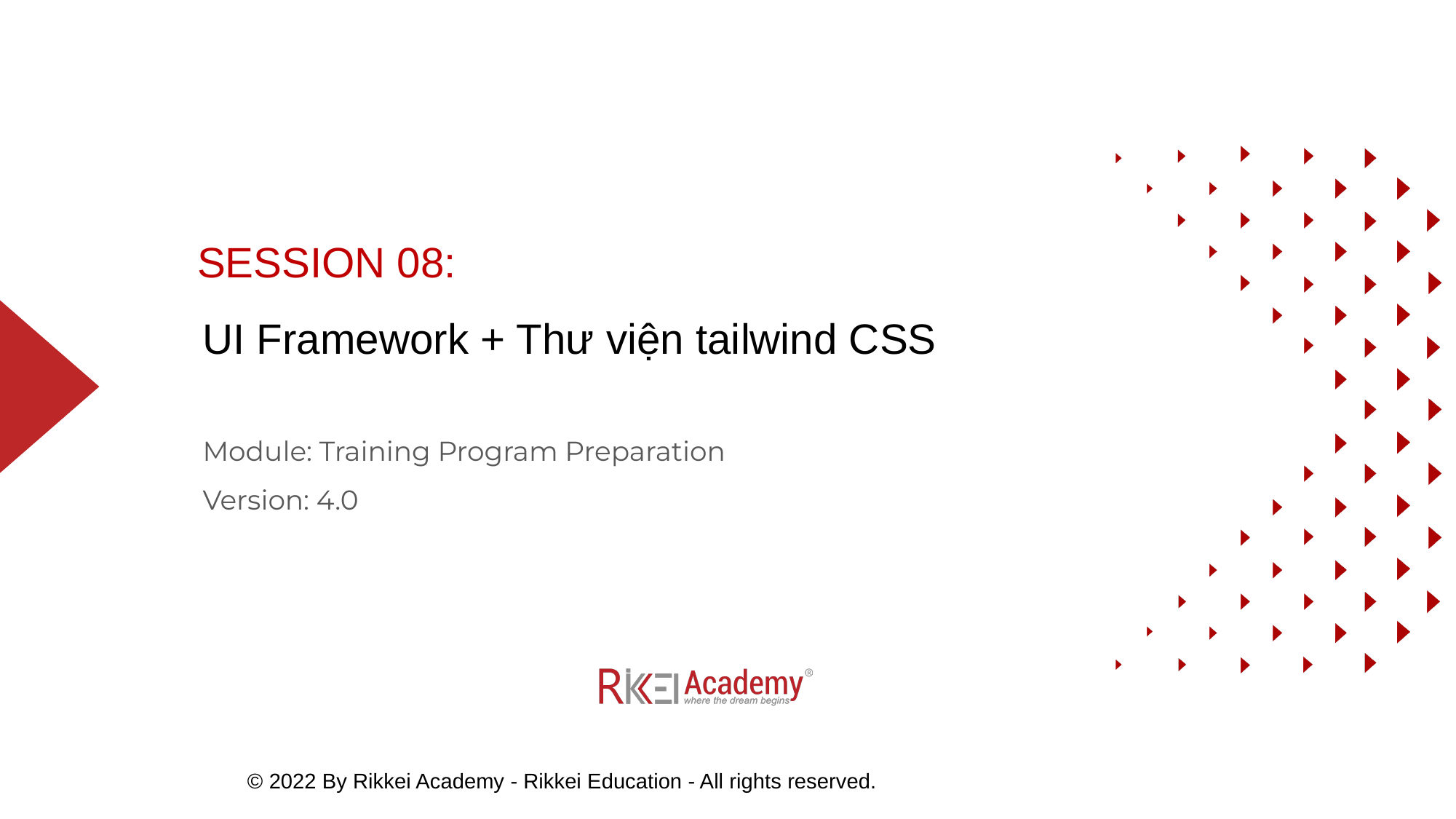

SESSION 08:
# UI Framework + Thư viện tailwind CSS
Module: Training Program Preparation
Version: 4.0